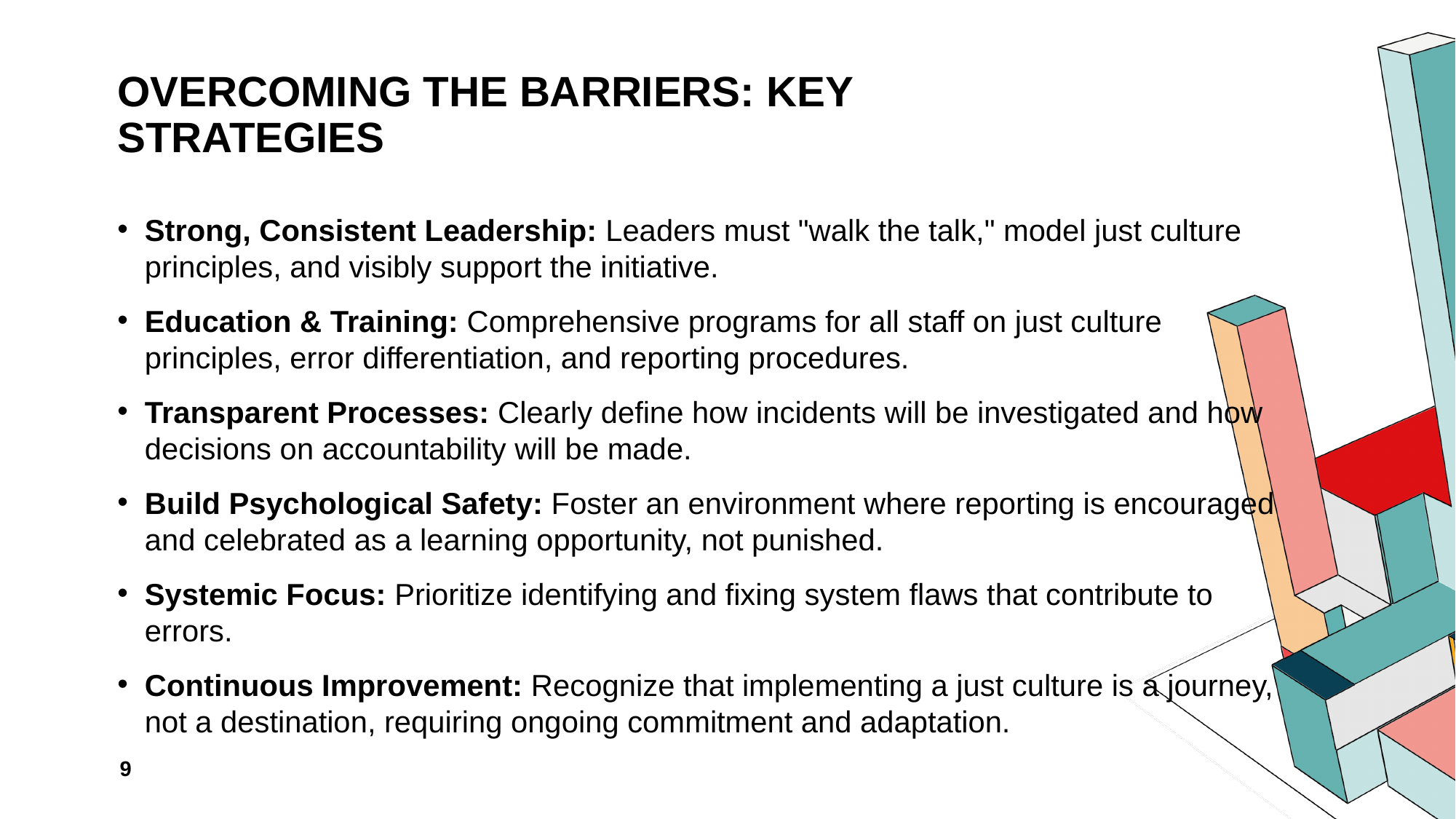

# Overcoming the Barriers: Key Strategies
Strong, Consistent Leadership: Leaders must "walk the talk," model just culture principles, and visibly support the initiative.
Education & Training: Comprehensive programs for all staff on just culture principles, error differentiation, and reporting procedures.
Transparent Processes: Clearly define how incidents will be investigated and how decisions on accountability will be made.
Build Psychological Safety: Foster an environment where reporting is encouraged and celebrated as a learning opportunity, not punished.
Systemic Focus: Prioritize identifying and fixing system flaws that contribute to errors.
Continuous Improvement: Recognize that implementing a just culture is a journey, not a destination, requiring ongoing commitment and adaptation.
9